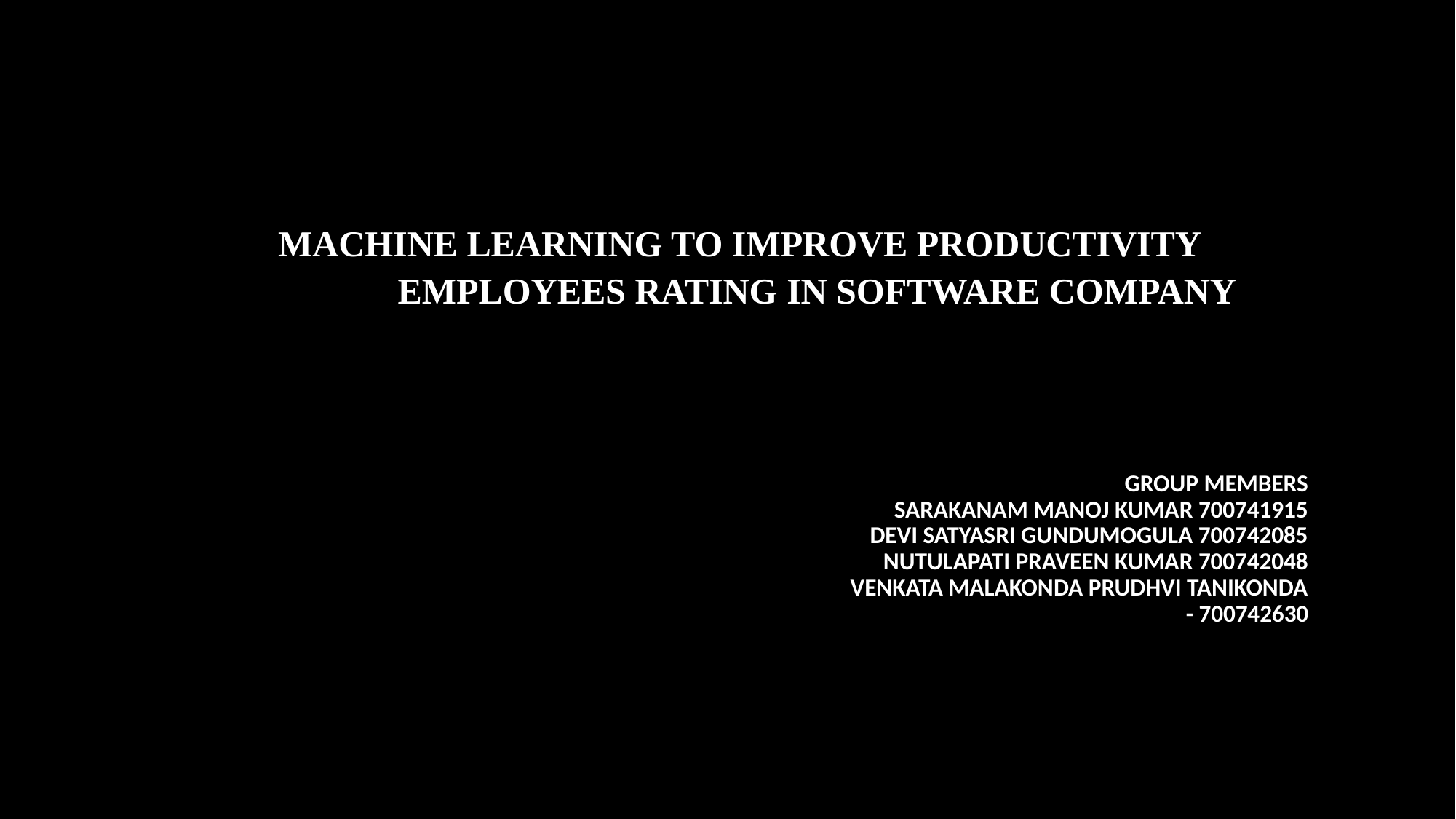

# Machine learning to improve productivity employees rating in software company

 GROUP MEMBERS
                           SARAKANAM MANOJ KUMAR 700741915
                       DEVI SATYASRI GUNDUMOGULA 700742085
                          NUTULAPATI PRAVEEN KUMAR 700742048
                    VENKATA MALAKONDA PRUDHVI TANIKONDA - 700742630